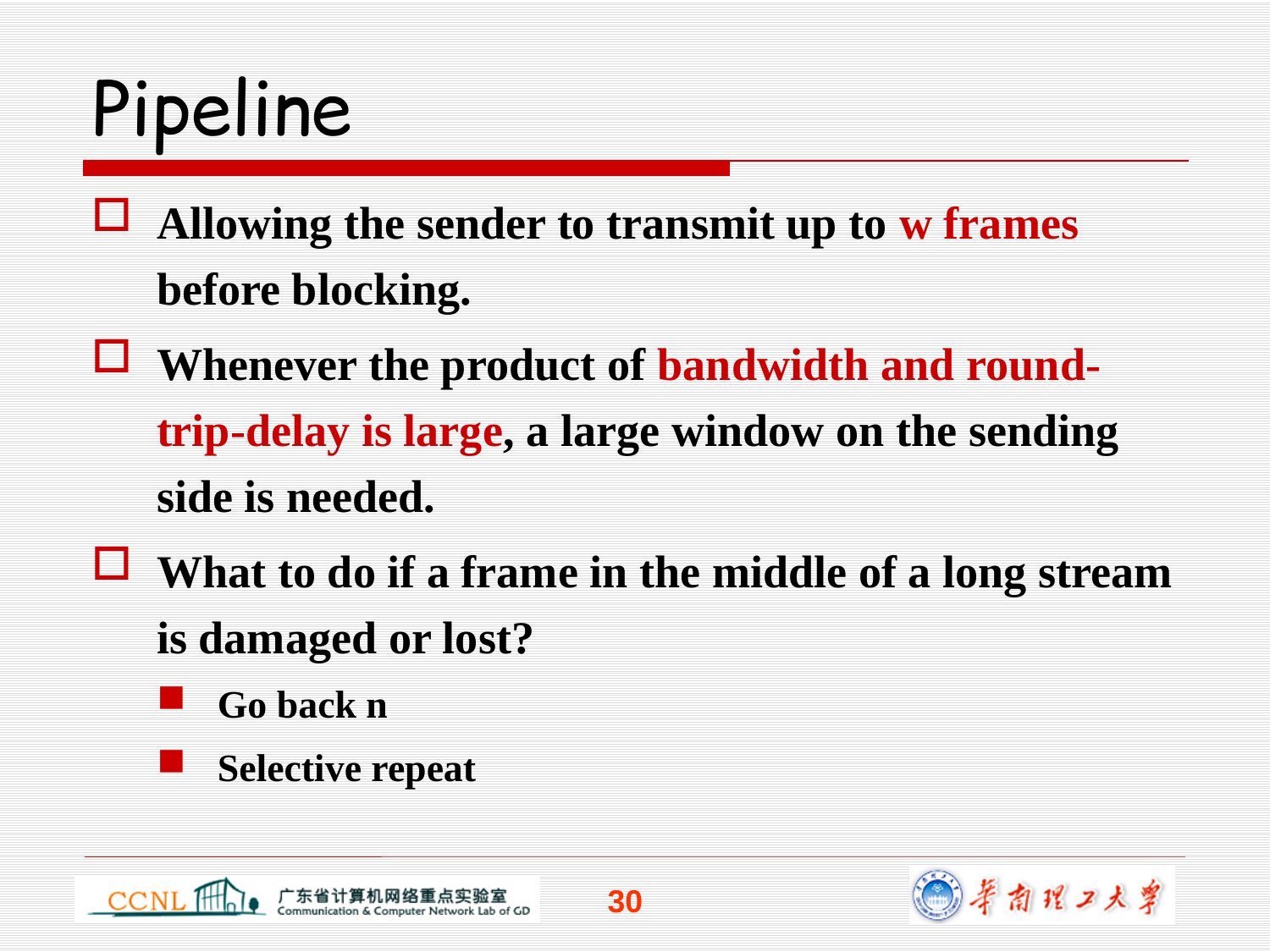

# Pipeline
Allowing the sender to transmit up to w frames before blocking.
Whenever the product of bandwidth and round-trip-delay is large, a large window on the sending side is needed.
What to do if a frame in the middle of a long stream is damaged or lost?
Go back n
Selective repeat